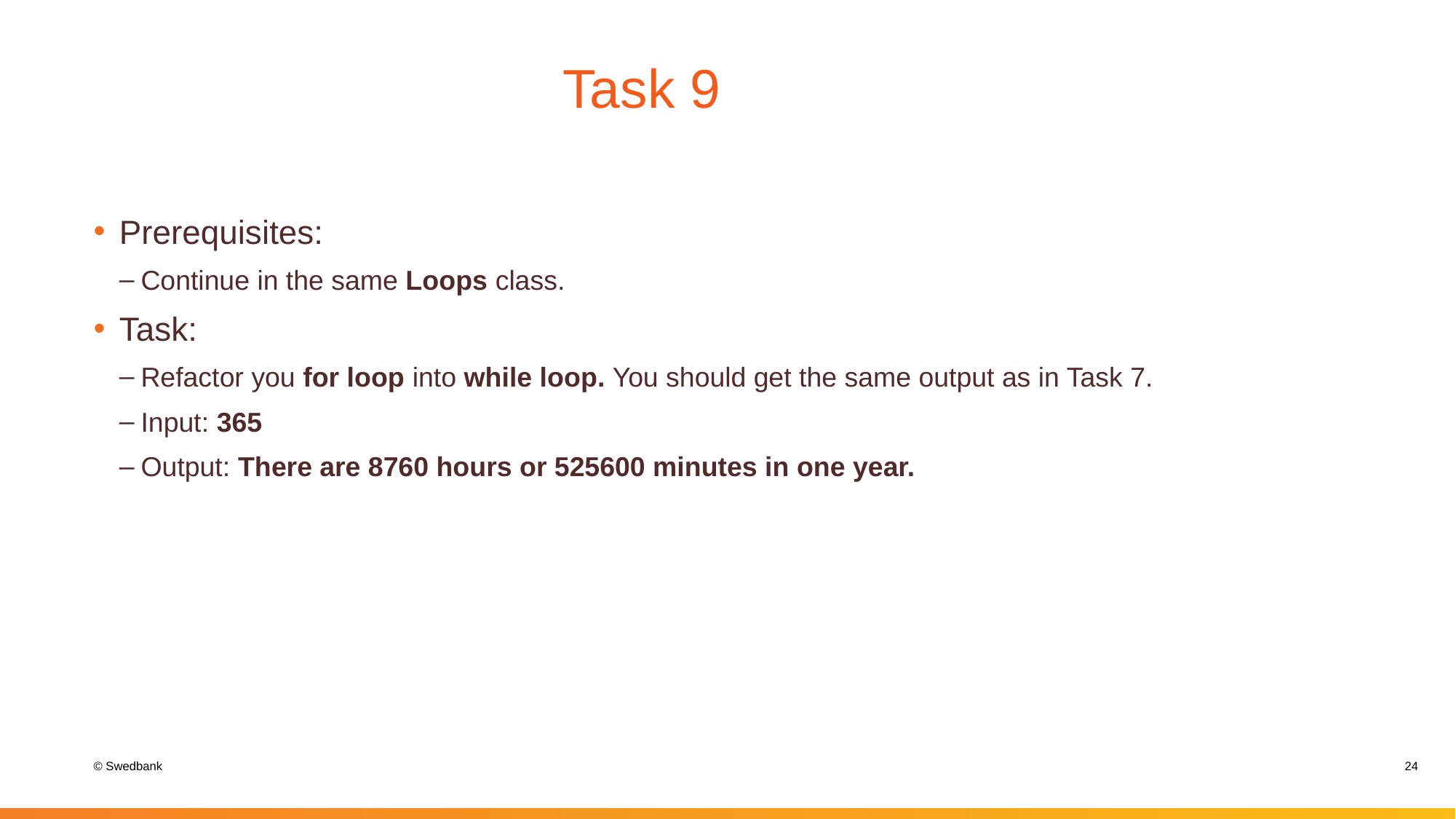

# Task 9
Prerequisites:
Continue in the same Loops class.
Task:
Refactor you for loop into while loop. You should get the same output as in Task 7.
Input: 365
Output: There are 8760 hours or 525600 minutes in one year.

24